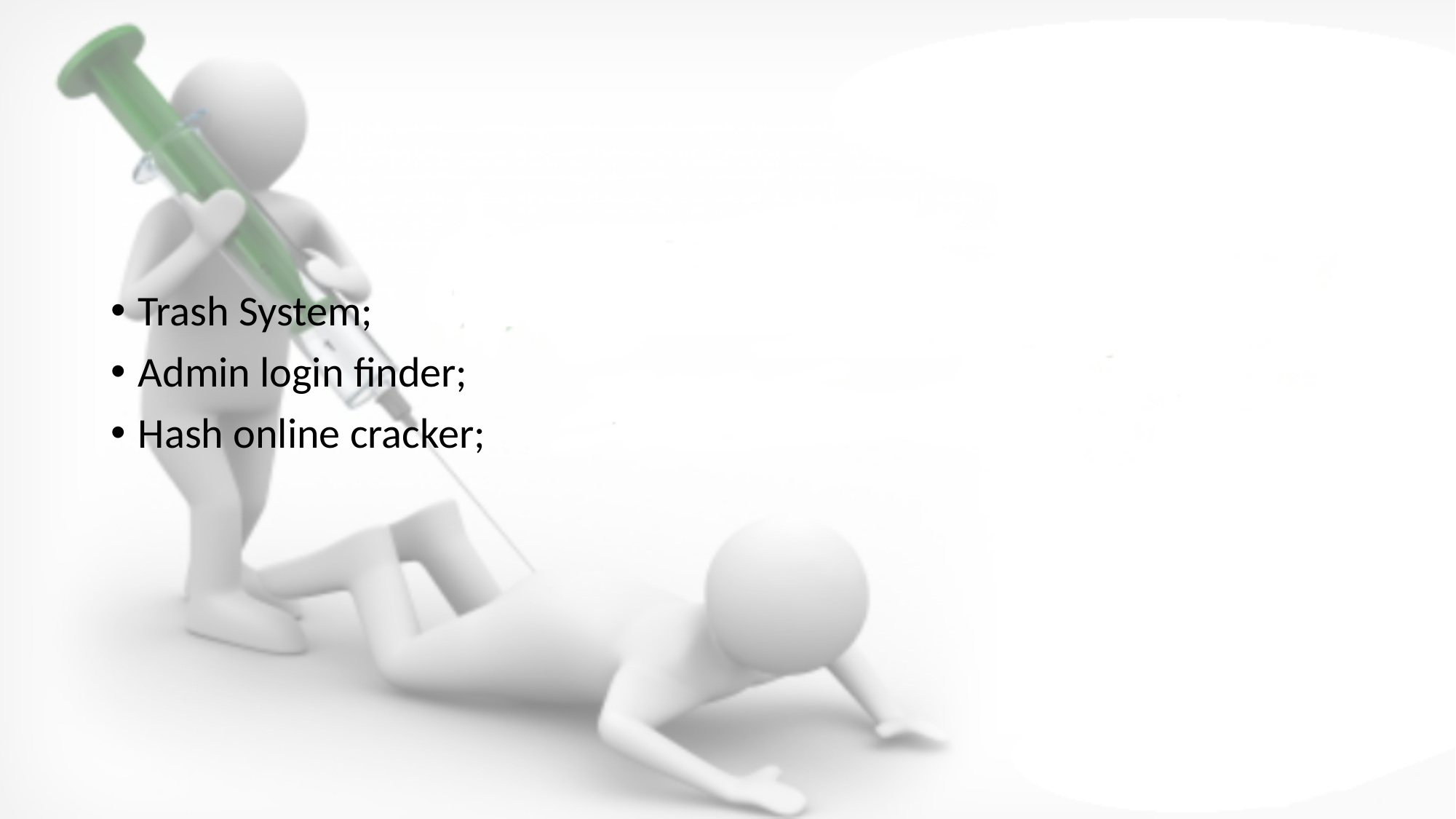

#

Trash System;
Admin login finder;
Hash online cracker;